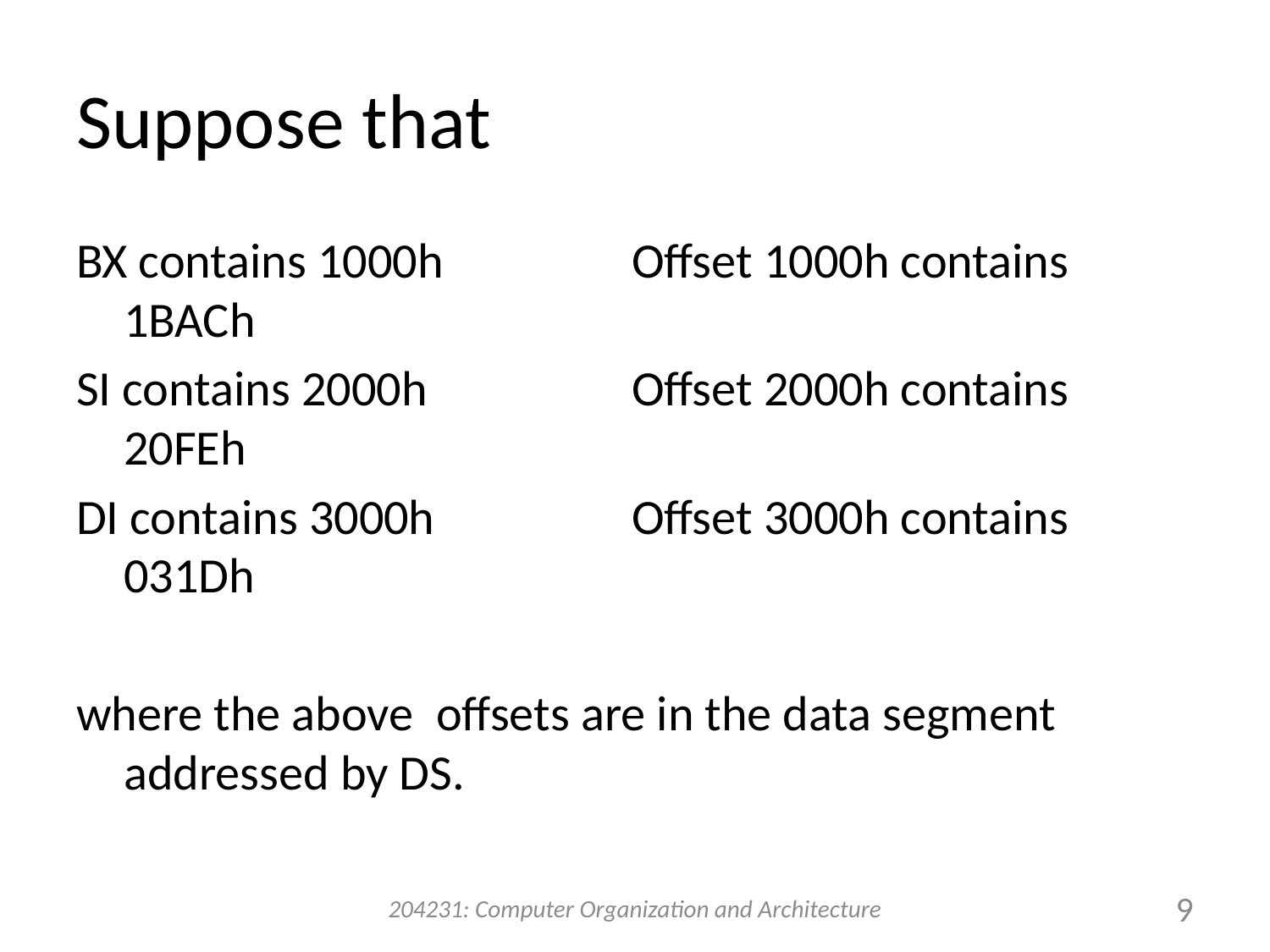

# Suppose that
BX contains 1000h		Offset 1000h contains 1BACh
SI contains 2000h		Offset 2000h contains 20FEh
DI contains 3000h		Offset 3000h contains 031Dh

where the above  offsets are in the data segment addressed by DS.
204231: Computer Organization and Architecture
9